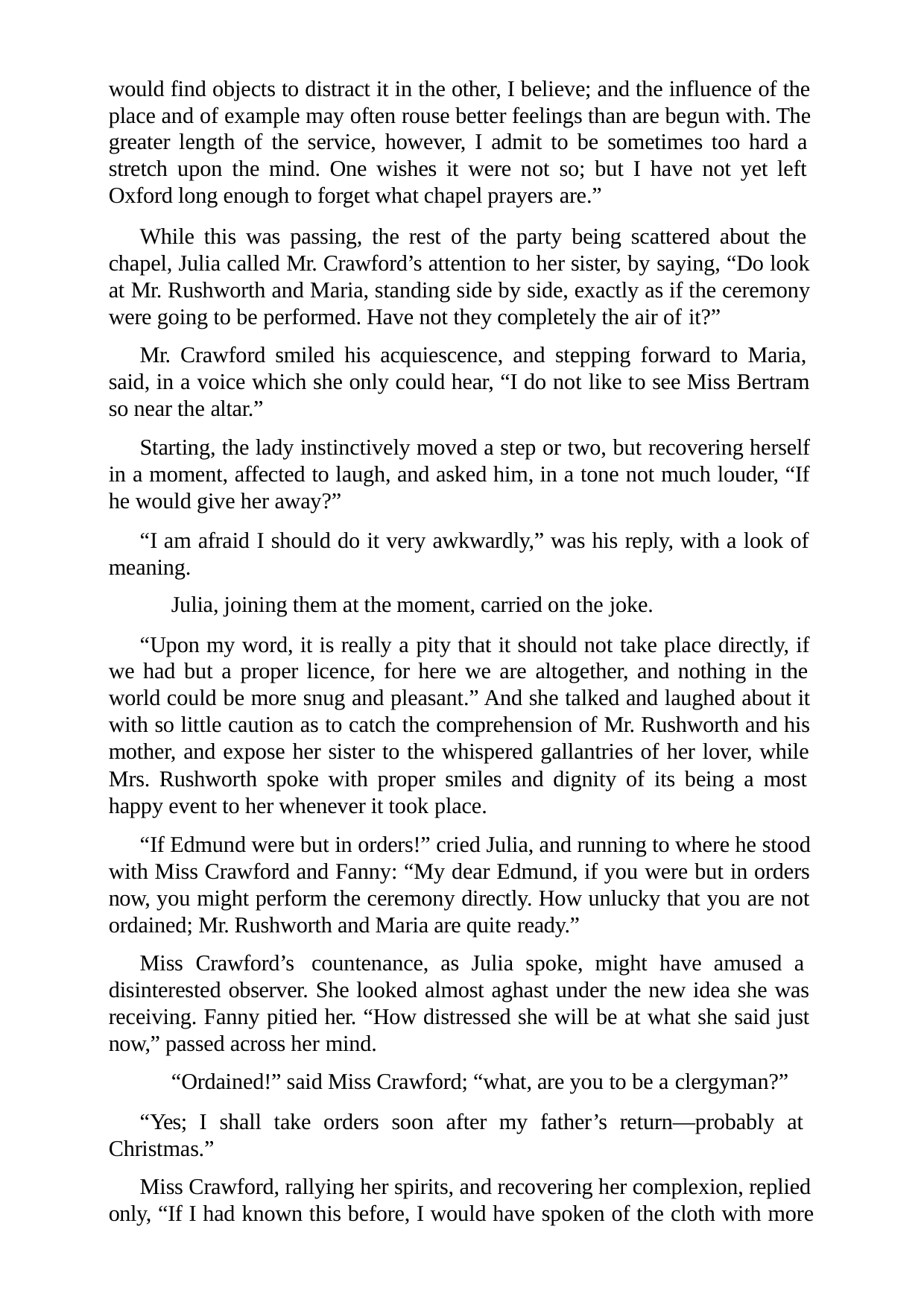

would find objects to distract it in the other, I believe; and the influence of the  place and of example may often rouse better feelings than are begun with. The  greater length of the service, however, I admit to be sometimes too hard a  stretch upon the mind. One wishes it were not so; but I have not yet left  Oxford long enough to forget what chapel prayers are.”
While this was passing, the rest of the party being scattered about the  chapel, Julia called Mr. Crawford’s attention to her sister, by saying, “Do look  at Mr. Rushworth and Maria, standing side by side, exactly as if the ceremony  were going to be performed. Have not they completely the air of it?”
Mr. Crawford smiled his acquiescence, and stepping forward to Maria,  said, in a voice which she only could hear, “I do not like to see Miss Bertram  so near the altar.”
Starting, the lady instinctively moved a step or two, but recovering herself  in a moment, affected to laugh, and asked him, in a tone not much louder, “If  he would give her away?”
“I am afraid I should do it very awkwardly,” was his reply, with a look of  meaning.
Julia, joining them at the moment, carried on the joke.
“Upon my word, it is really a pity that it should not take place directly, if  we had but a proper licence, for here we are altogether, and nothing in the  world could be more snug and pleasant.” And she talked and laughed about it  with so little caution as to catch the comprehension of Mr. Rushworth and his  mother, and expose her sister to the whispered gallantries of her lover, while  Mrs. Rushworth spoke with proper smiles and dignity of its being a most  happy event to her whenever it took place.
“If Edmund were but in orders!” cried Julia, and running to where he stood  with Miss Crawford and Fanny: “My dear Edmund, if you were but in orders  now, you might perform the ceremony directly. How unlucky that you are not  ordained; Mr. Rushworth and Maria are quite ready.”
Miss Crawford’s countenance, as Julia spoke, might have amused a  disinterested observer. She looked almost aghast under the new idea she was  receiving. Fanny pitied her. “How distressed she will be at what she said just  now,” passed across her mind.
“Ordained!” said Miss Crawford; “what, are you to be a clergyman?”
“Yes; I shall take orders soon after my father’s return—probably at  Christmas.”
Miss Crawford, rallying her spirits, and recovering her complexion, replied  only, “If I had known this before, I would have spoken of the cloth with more